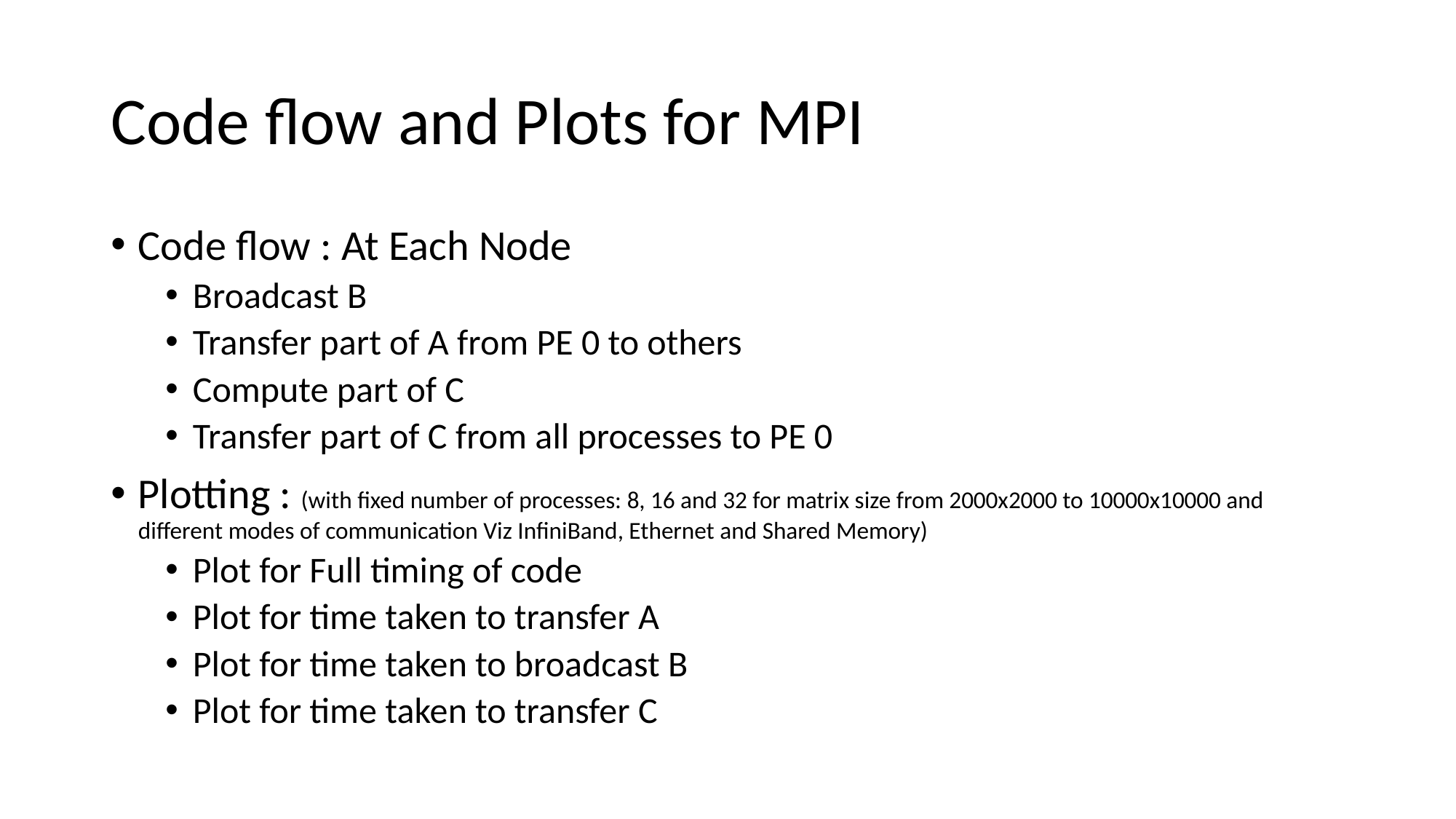

# Code flow and Plots for MPI
Code flow : At Each Node
Broadcast B
Transfer part of A from PE 0 to others
Compute part of C
Transfer part of C from all processes to PE 0
Plotting : (with fixed number of processes: 8, 16 and 32 for matrix size from 2000x2000 to 10000x10000 and different modes of communication Viz InfiniBand, Ethernet and Shared Memory)
Plot for Full timing of code
Plot for time taken to transfer A
Plot for time taken to broadcast B
Plot for time taken to transfer C